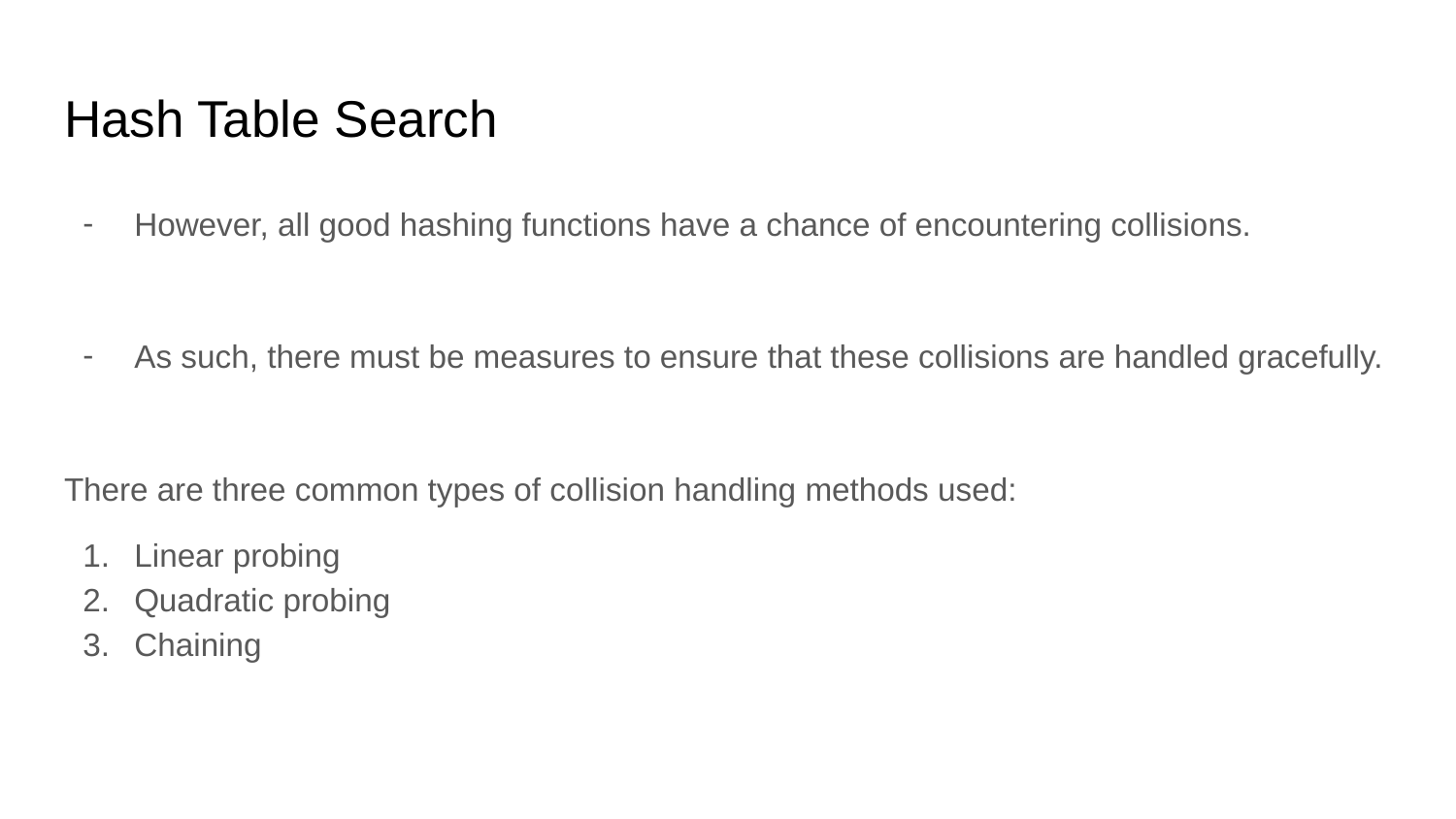

# Hash Table Search
However, all good hashing functions have a chance of encountering collisions.

As such, there must be measures to ensure that these collisions are handled gracefully.

There are three common types of collision handling methods used:
Linear probing
Quadratic probing
Chaining